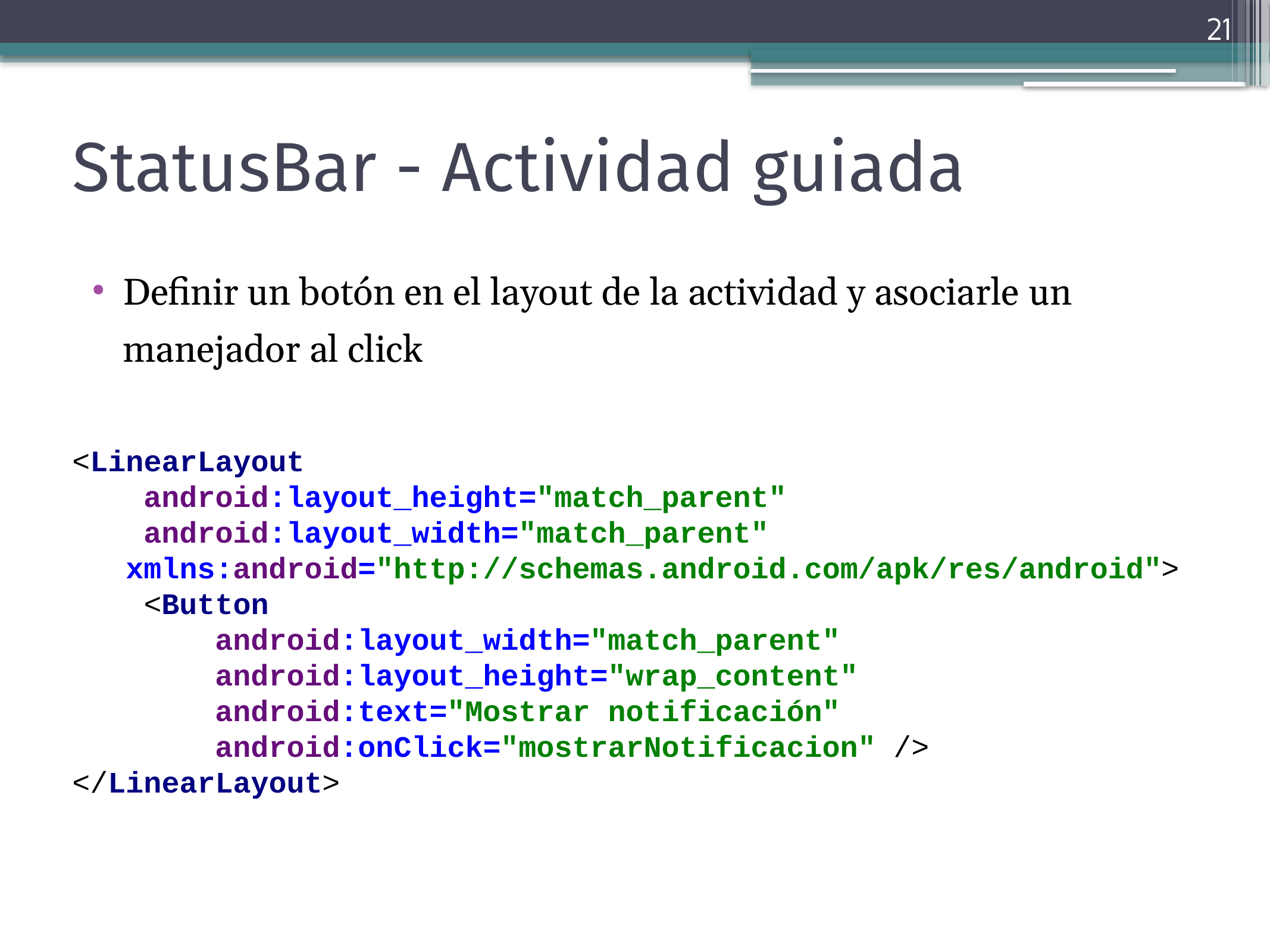

21
StatusBar - Actividad guiada
Definir un botón en el layout de la actividad y asociarle un manejador al click
<LinearLayout
    android:layout_height="match_parent"
    android:layout_width="match_parent"
   xmlns:android="http://schemas.android.com/apk/res/android">
    <Button
        android:layout_width="match_parent"
        android:layout_height="wrap_content"
        android:text="Mostrar notificación"
        android:onClick="mostrarNotificacion" />
</LinearLayout>